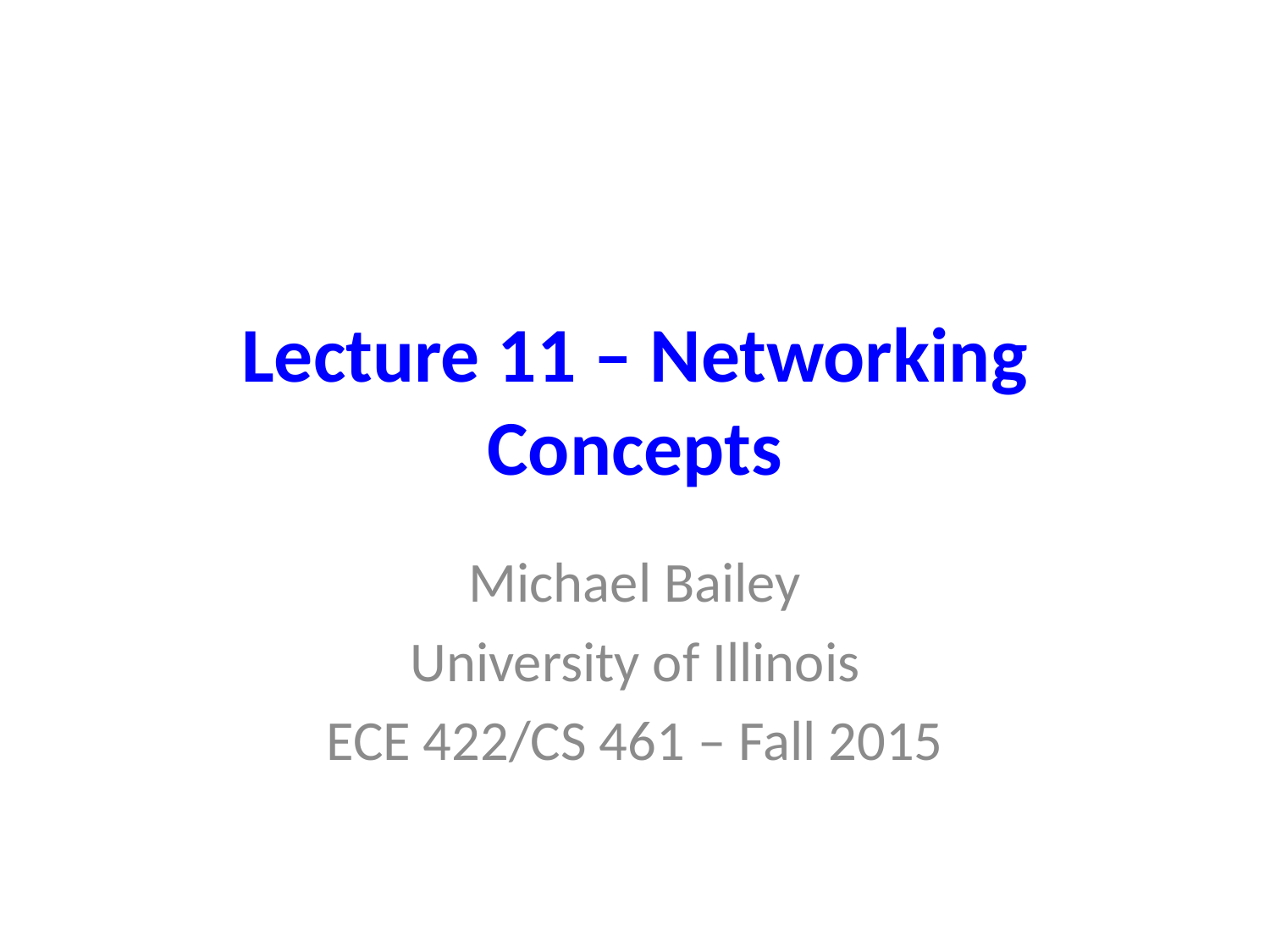

# Lecture 11 – Networking Concepts
Michael Bailey
University of Illinois
ECE 422/CS 461 – Fall 2015